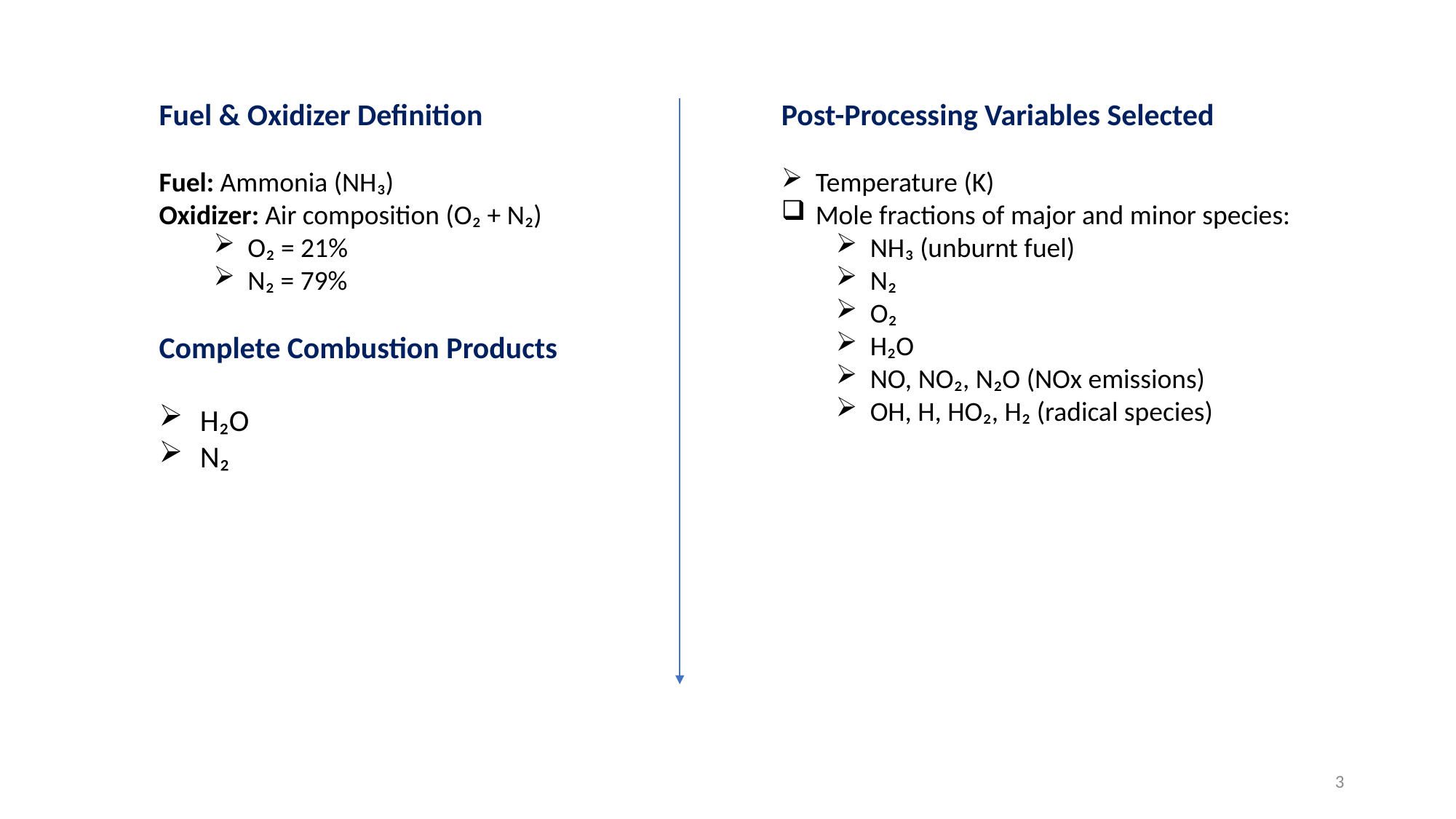

Fuel & Oxidizer Definition

Fuel: Ammonia (NH₃)
Oxidizer: Air composition (O₂ + N₂)
O₂ = 21%
N₂ = 79%

Complete Combustion Products

H₂O
N₂
Post-Processing Variables Selected

Temperature (K)
Mole fractions of major and minor species:
NH₃ (unburnt fuel)
N₂
O₂
H₂O
NO, NO₂, N₂O (NOx emissions)
OH, H, HO₂, H₂ (radical species)
3